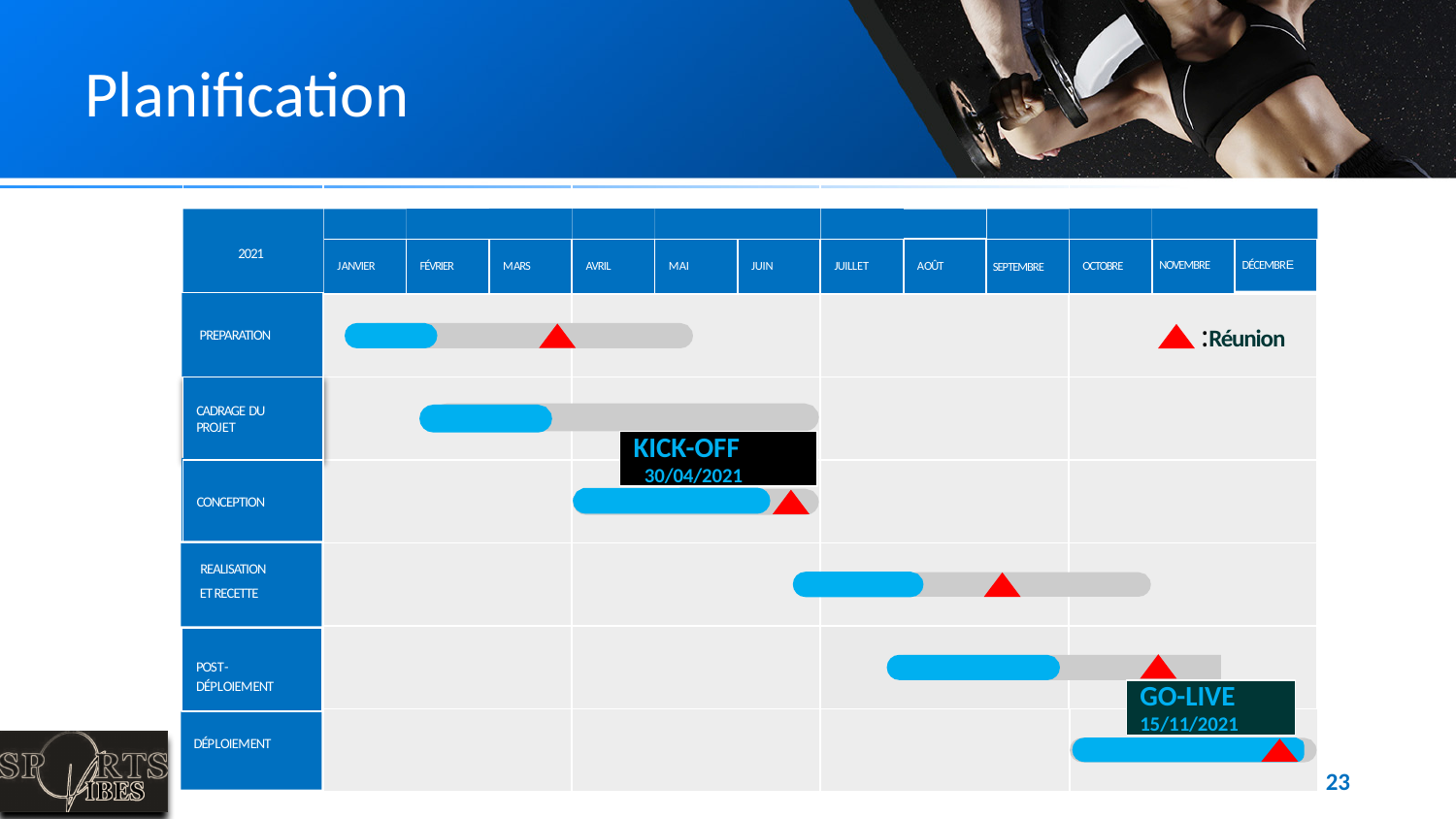

# Planification

TRIMESTRE 1
TRIMESTRE 2
TRIMESTRE 4

2021
DÉCEMBRE
NOVEMBRE
2021
JANVIER
FÉVRIER
MARS
AVRIL
MAI
JUIN
JUILLET
AOÛT
OCTOBRE
SEPTEMBRE

:Réunion

PREPARATION

PRÉSENTATION

KICK-OFF
CADRAGE DU

PROJET
KICK-OFF
30/04/2021

CONCEPTION

      REALISATION

ET RECETTE

POST-
DÉPLOIEMENT
DÉPLOIEMENT
GO-LIVE
15/11/2021

DÉPLOIEMENT

23